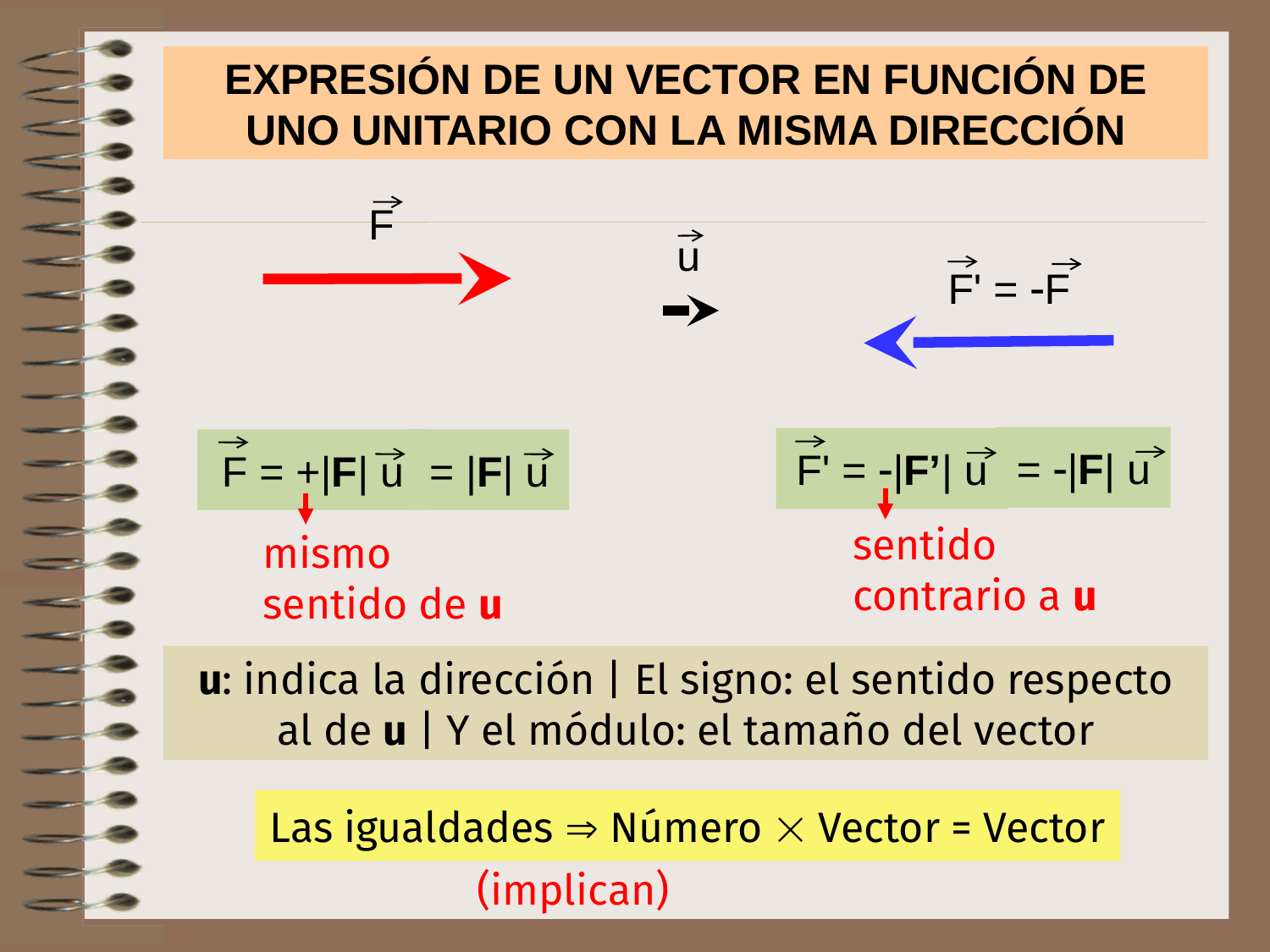

EXPRESIÓN DE UN VECTOR EN FUNCIÓN DE
UNO UNITARIO CON LA MISMA DIRECCIÓN
F

u

F' = −F

= −|F| u

F' = −|F’| u

F = +|F| u

= |F| u

sentido contrario a u
mismo sentido de u
u: indica la dirección | El signo: el sentido respecto al de u | Y el módulo: el tamaño del vector
Las igualdades ⇒ Número × Vector = Vector
(implican)